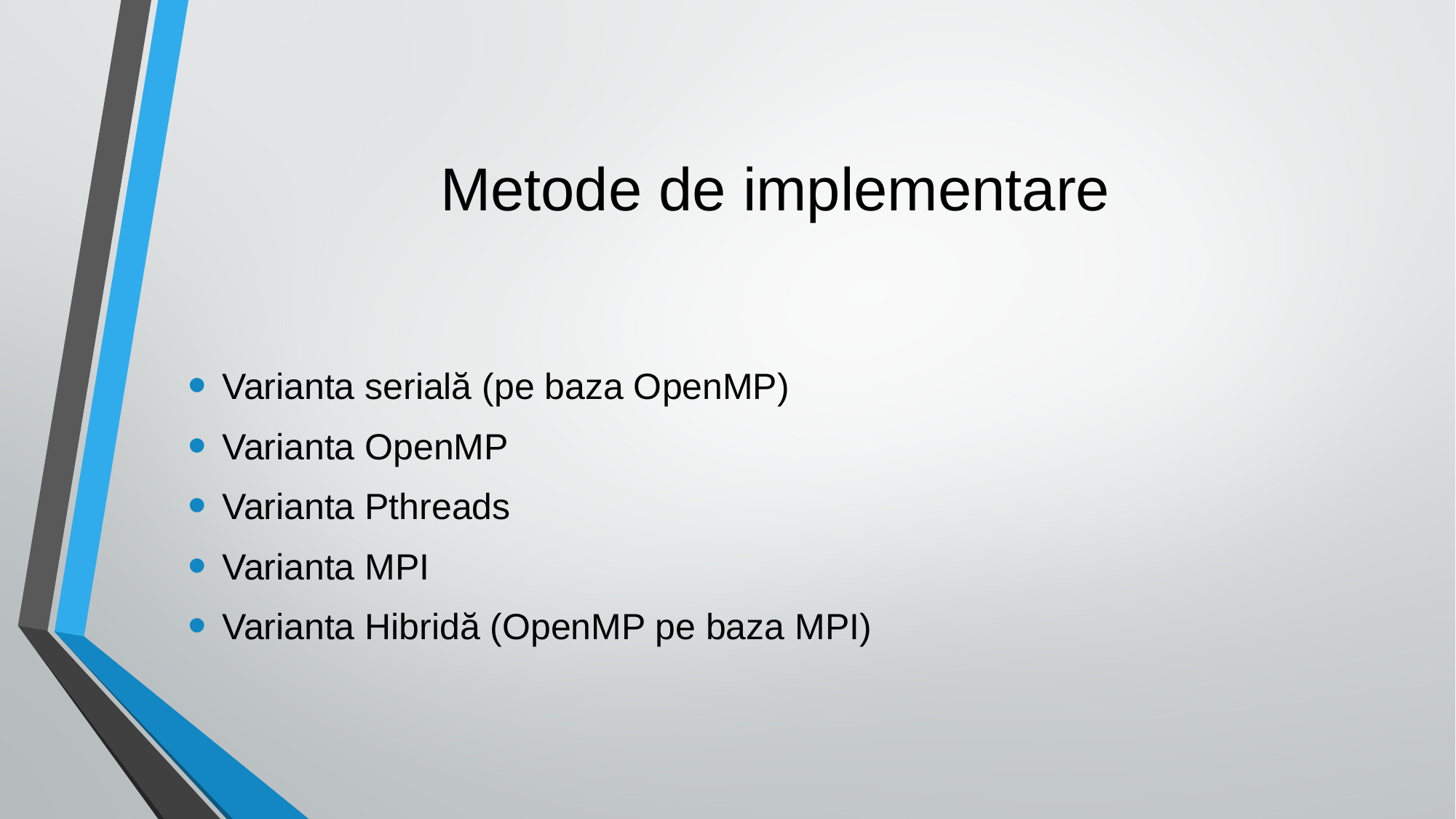

# Metode de implementare
Varianta serială (pe baza OpenMP)
Varianta OpenMP
Varianta Pthreads
Varianta MPI
Varianta Hibridă (OpenMP pe baza MPI)